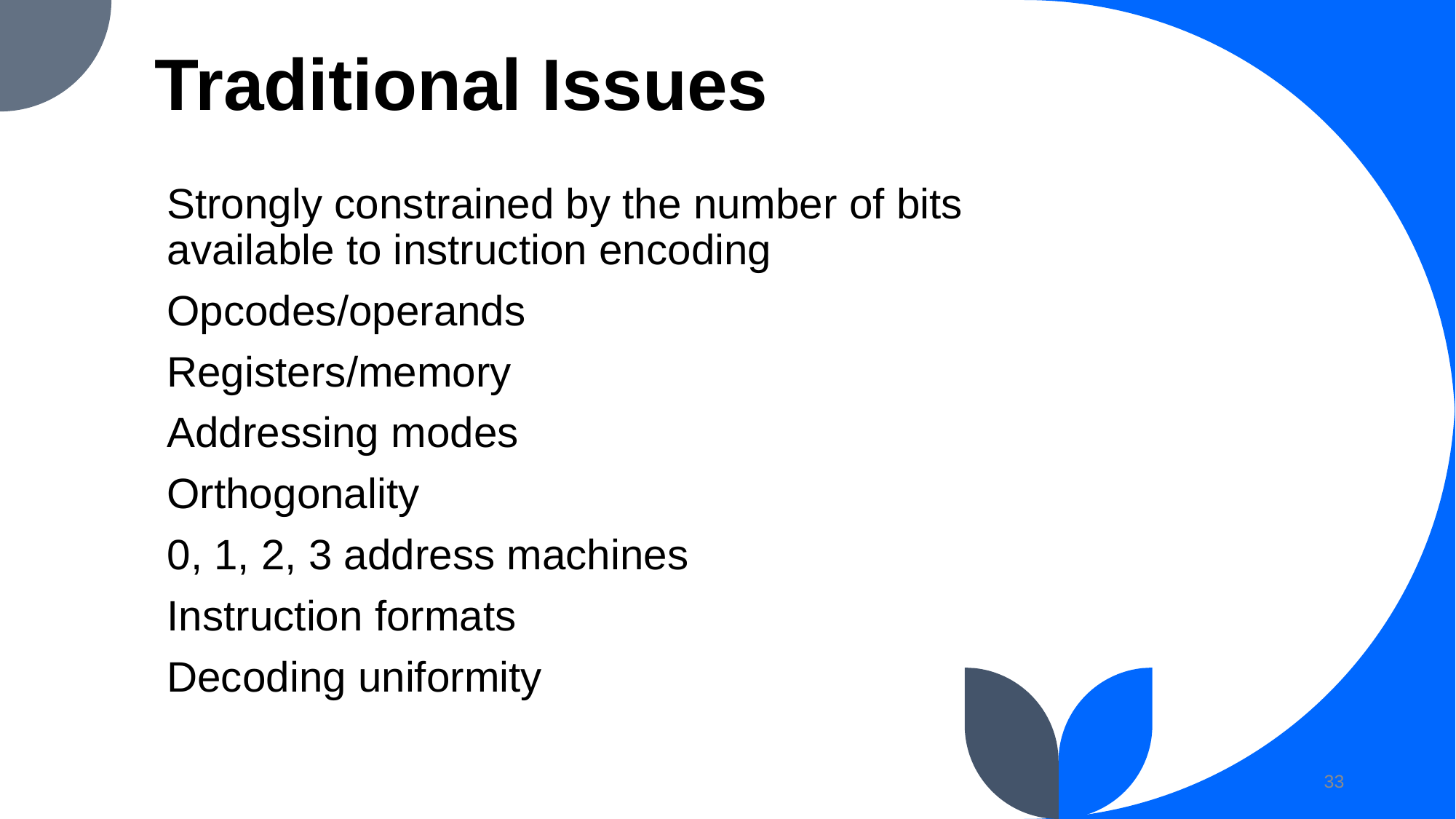

# Traditional Issues
Strongly constrained by the number of bits available to instruction encoding
Opcodes/operands
Registers/memory
Addressing modes
Orthogonality
0, 1, 2, 3 address machines
Instruction formats
Decoding uniformity
33